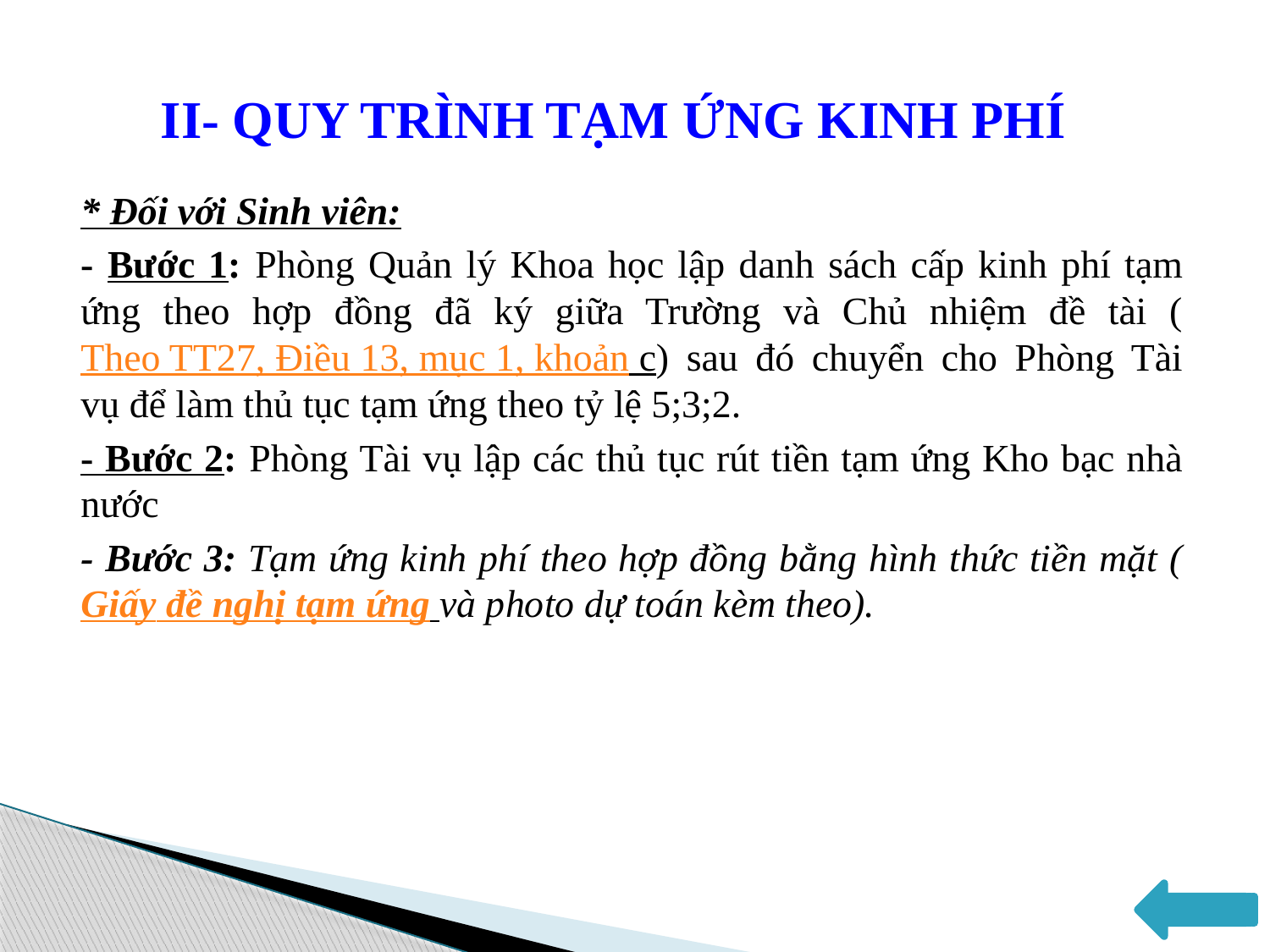

# II- QUY TRÌNH TẠM ỨNG KINH PHÍ
* Đối với Sinh viên:
- Bước 1: Phòng Quản lý Khoa học lập danh sách cấp kinh phí tạm ứng theo hợp đồng đã ký giữa Trường và Chủ nhiệm đề tài (Theo TT27, Điều 13, mục 1, khoản c) sau đó chuyển cho Phòng Tài vụ để làm thủ tục tạm ứng theo tỷ lệ 5;3;2.
- Bước 2: Phòng Tài vụ lập các thủ tục rút tiền tạm ứng Kho bạc nhà nước
- Bước 3: Tạm ứng kinh phí theo hợp đồng bằng hình thức tiền mặt (Giấy đề nghị tạm ứng và photo dự toán kèm theo).